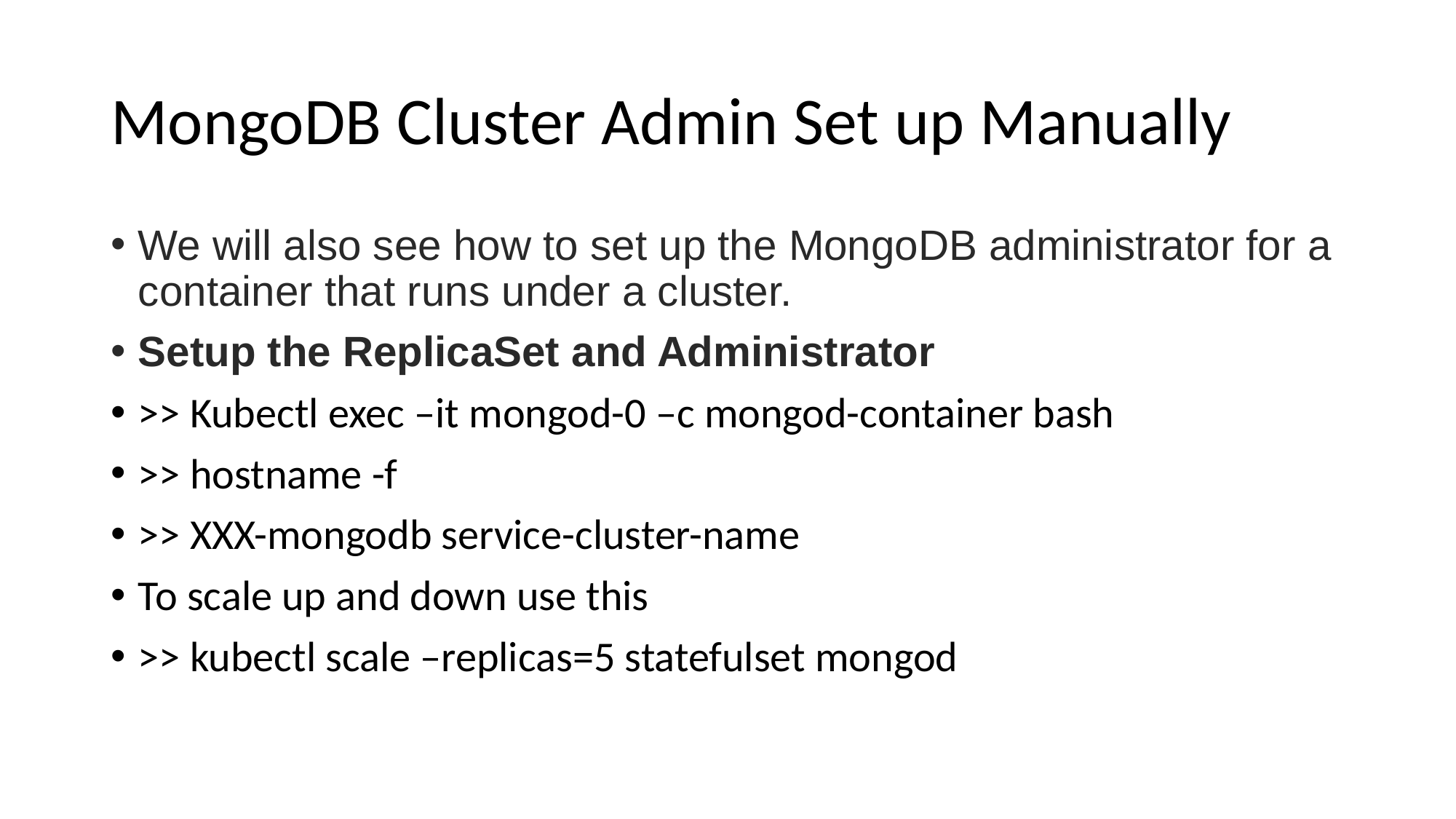

# MongoDB Cluster Admin Set up Manually
We will also see how to set up the MongoDB administrator for a container that runs under a cluster.
Setup the ReplicaSet and Administrator
>> Kubectl exec –it mongod-0 –c mongod-container bash
>> hostname -f
>> XXX-mongodb service-cluster-name
To scale up and down use this
>> kubectl scale –replicas=5 statefulset mongod